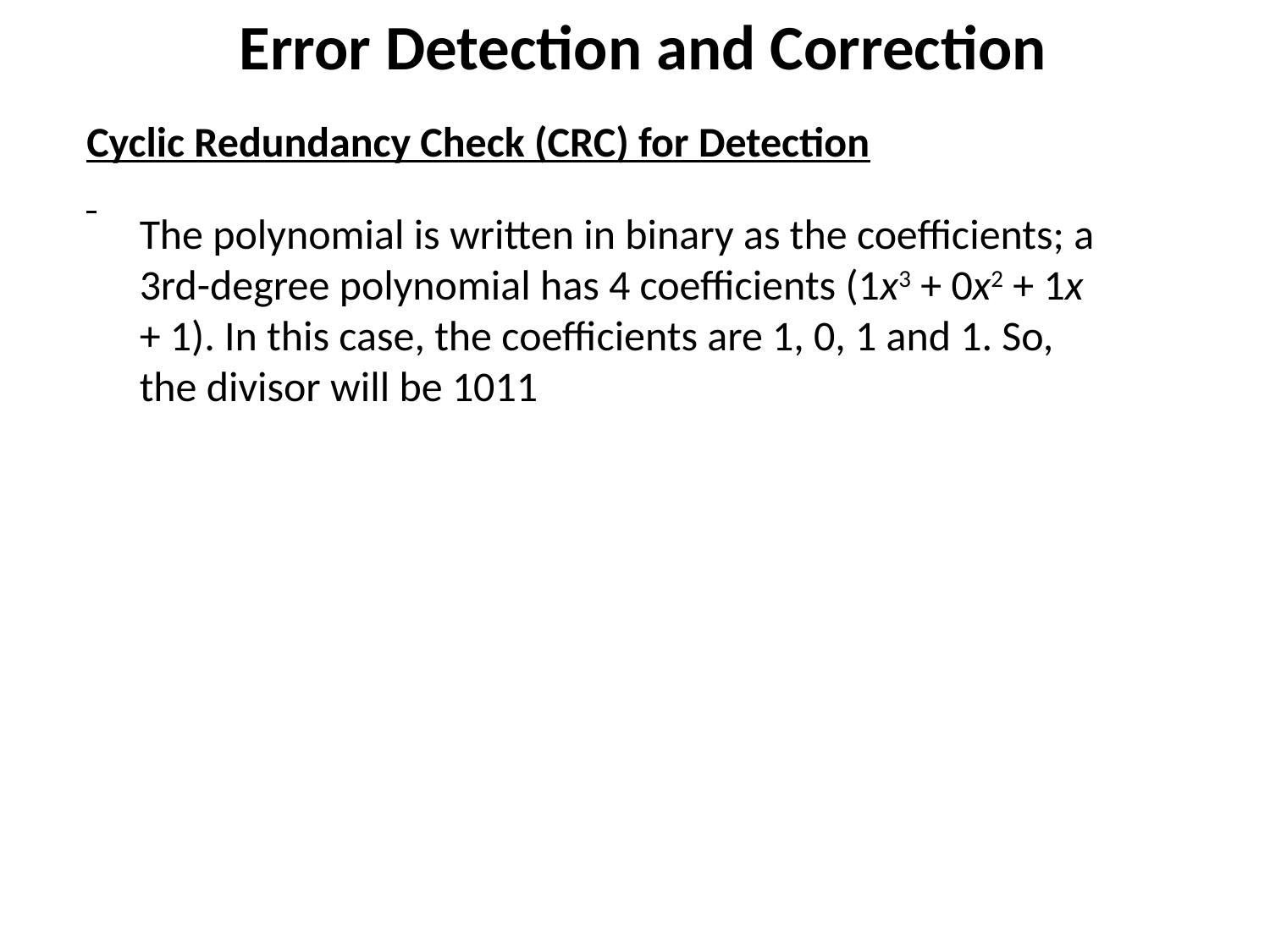

Error Detection and Correction
Cyclic Redundancy Check (CRC) for Detection

The polynomial is written in binary as the coefficients; a 3rd-degree polynomial has 4 coefficients (1x3 + 0x2 + 1x + 1). In this case, the coefficients are 1, 0, 1 and 1. So, the divisor will be 1011